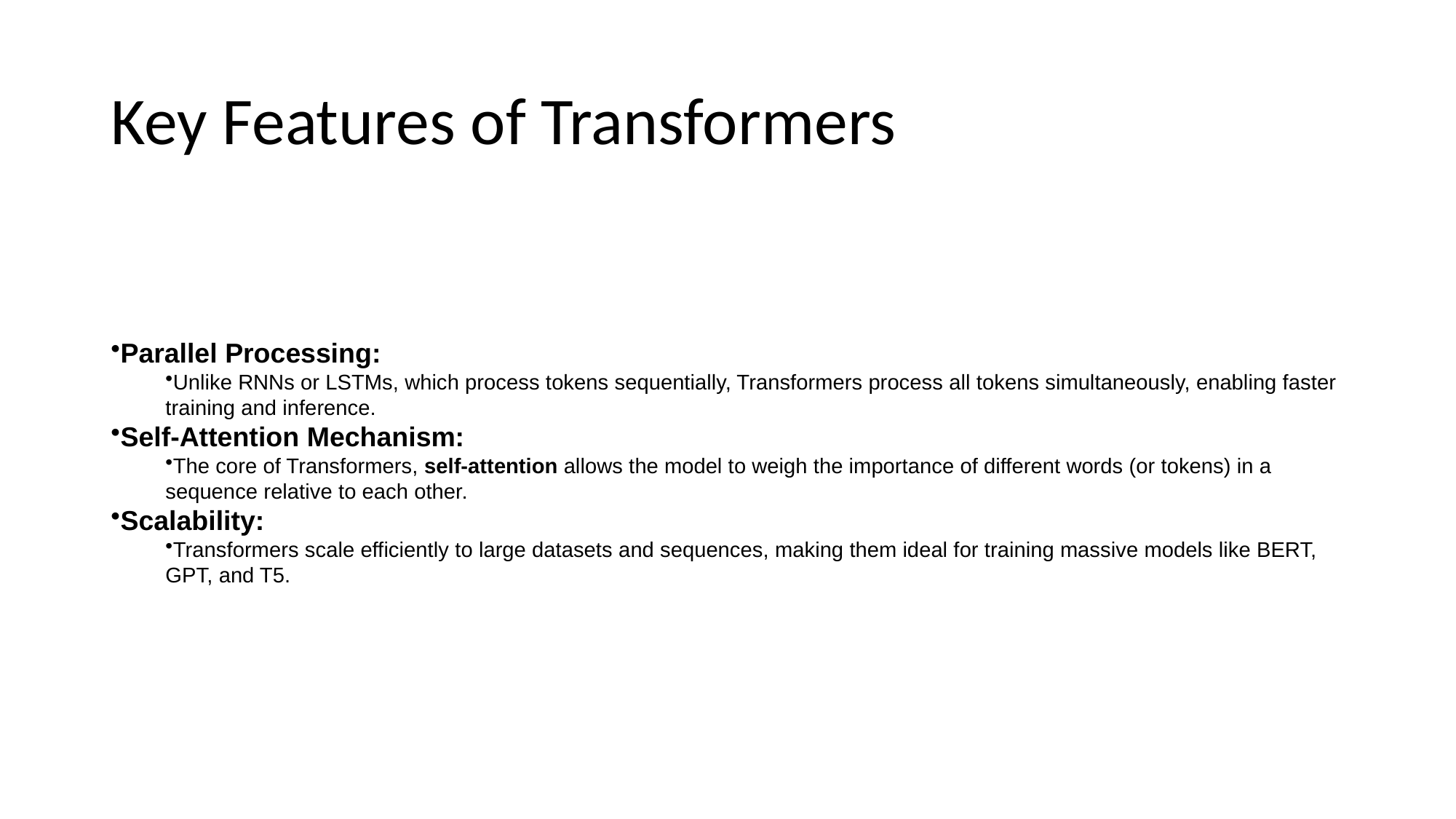

# Key Features of Transformers
Parallel Processing:
Unlike RNNs or LSTMs, which process tokens sequentially, Transformers process all tokens simultaneously, enabling faster training and inference.
Self-Attention Mechanism:
The core of Transformers, self-attention allows the model to weigh the importance of different words (or tokens) in a sequence relative to each other.
Scalability:
Transformers scale efficiently to large datasets and sequences, making them ideal for training massive models like BERT, GPT, and T5.